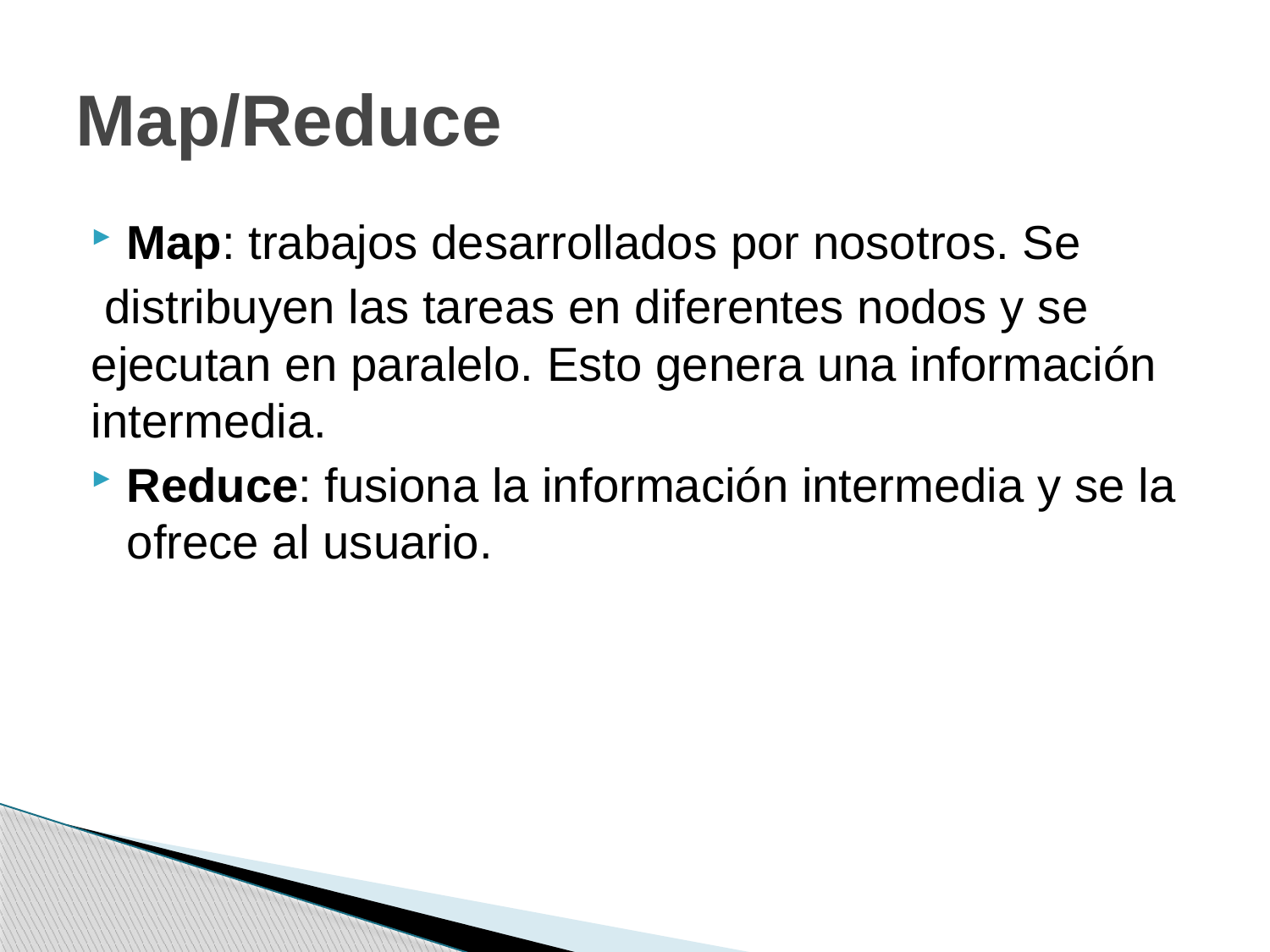

# Map/Reduce
Map: trabajos desarrollados por nosotros. Se
 distribuyen las tareas en diferentes nodos y se ejecutan en paralelo. Esto genera una información intermedia.
Reduce: fusiona la información intermedia y se la ofrece al usuario.